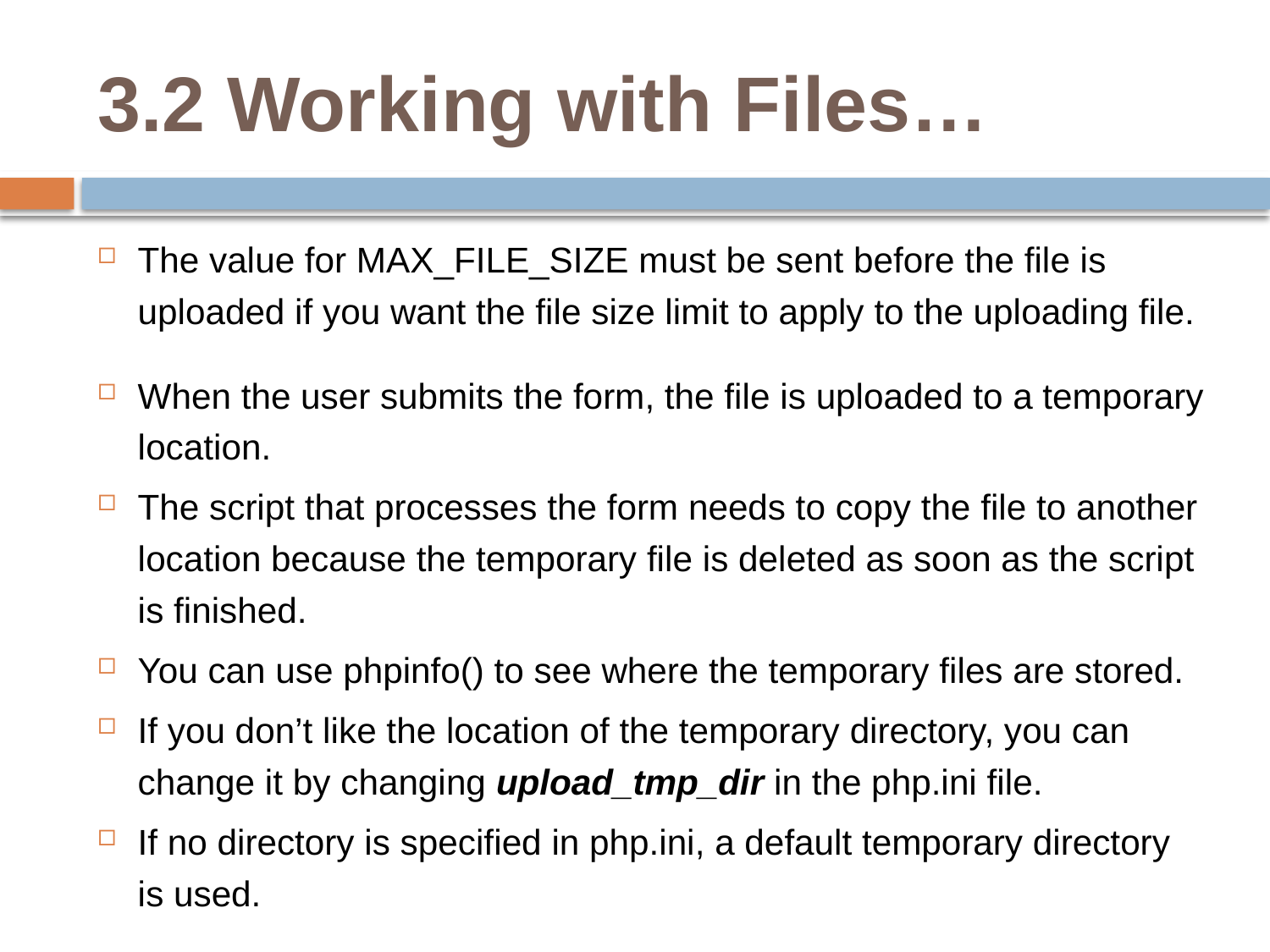

# 3.2 Working with Files…
The value for MAX_FILE_SIZE must be sent before the file is uploaded if you want the file size limit to apply to the uploading file.

When the user submits the form, the file is uploaded to a temporary location.
The script that processes the form needs to copy the file to another location because the temporary file is deleted as soon as the script is finished.
You can use phpinfo() to see where the temporary files are stored.
If you don’t like the location of the temporary directory, you can change it by changing upload_tmp_dir in the php.ini file.
If no directory is specified in php.ini, a default temporary directory is used.